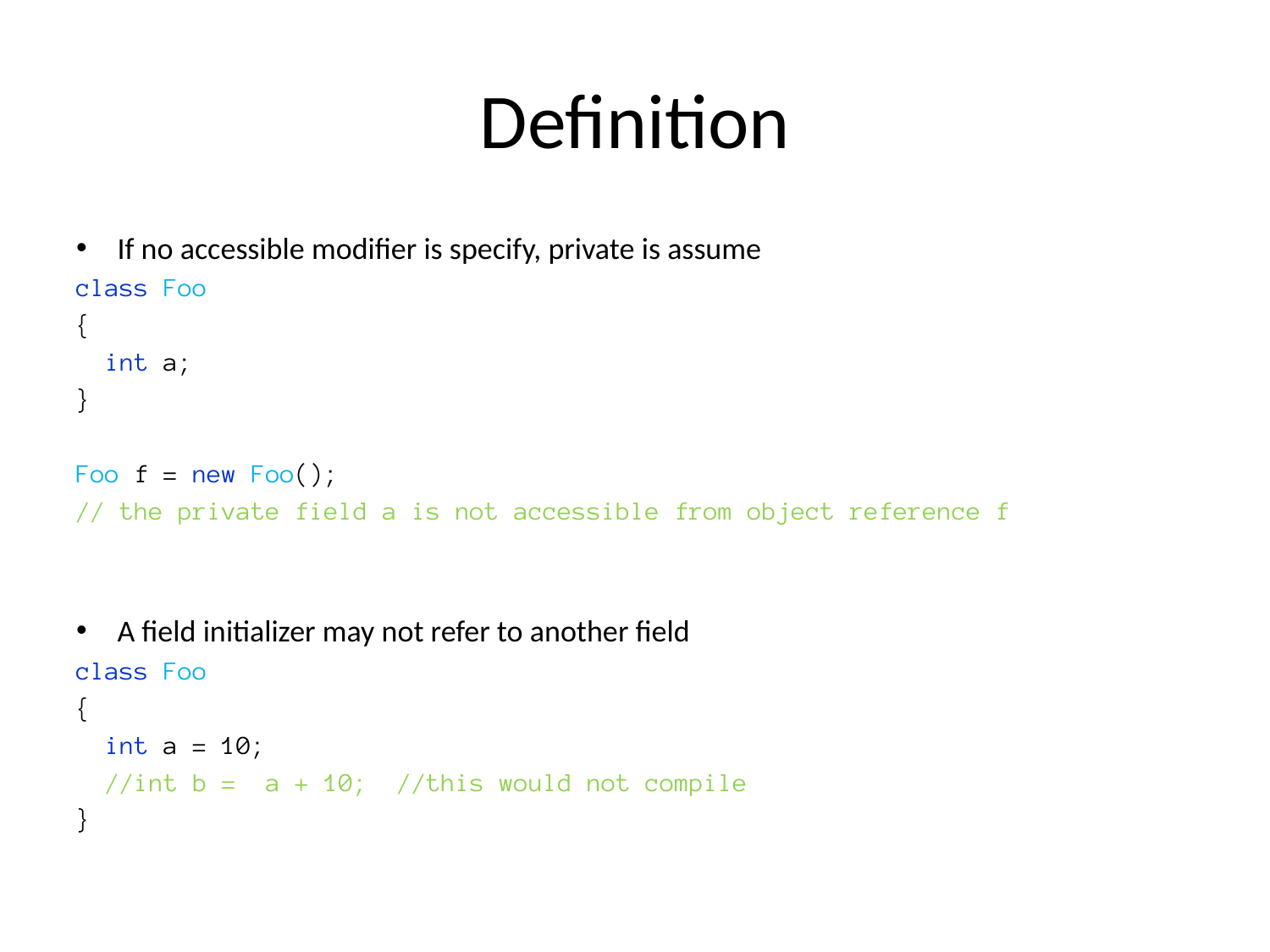

# Definition
If no accessible modifier is specify, private is assume
class Foo
{
  int a;
}

Foo f = new Foo();
// the private field a is not accessible from object reference f

A field initializer may not refer to another field
class Foo
{
  int a = 10;
  //int b =  a + 10;  //this would not compile
}